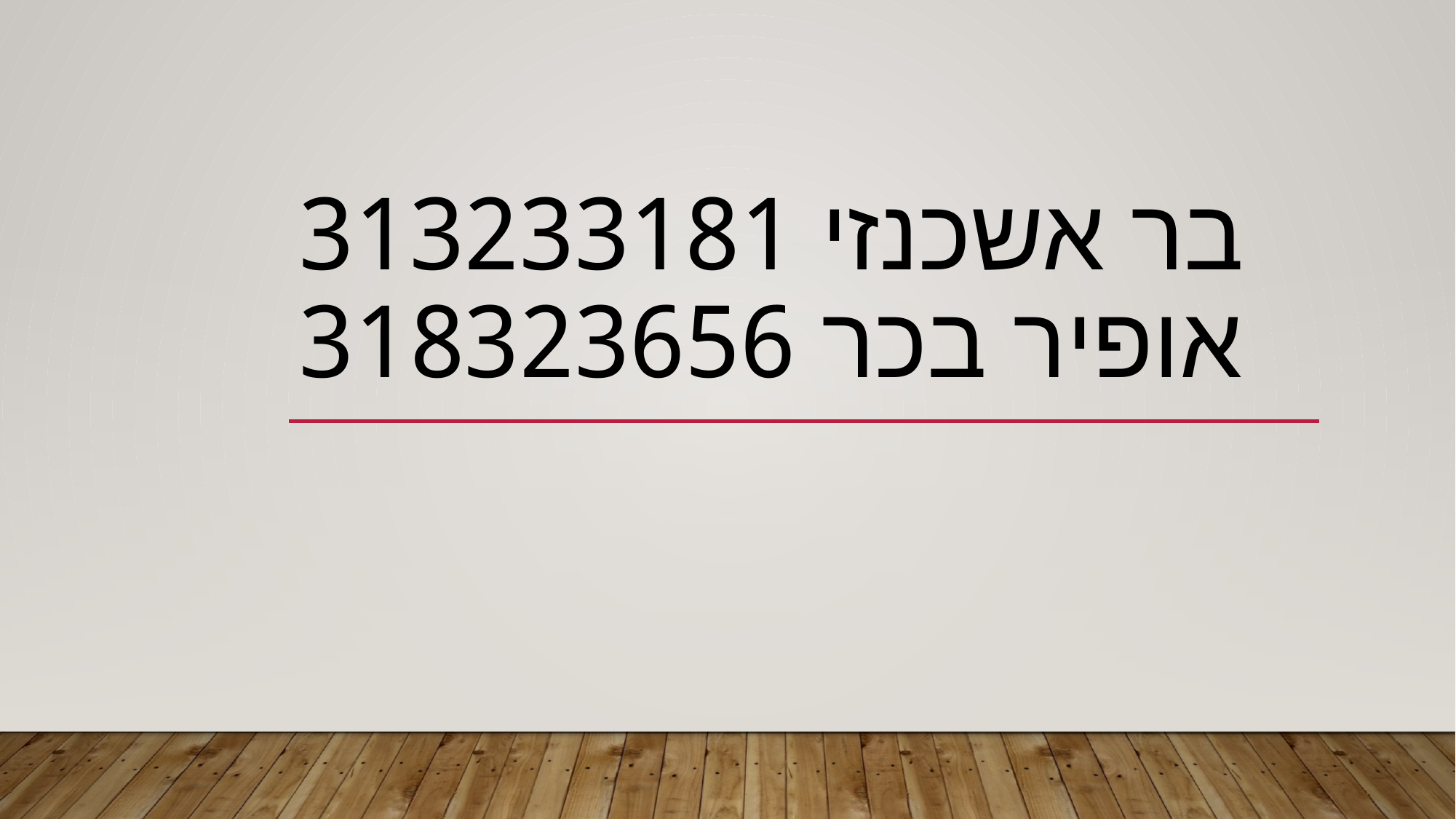

# בר אשכנזי 313233181 אופיר בכר 318323656